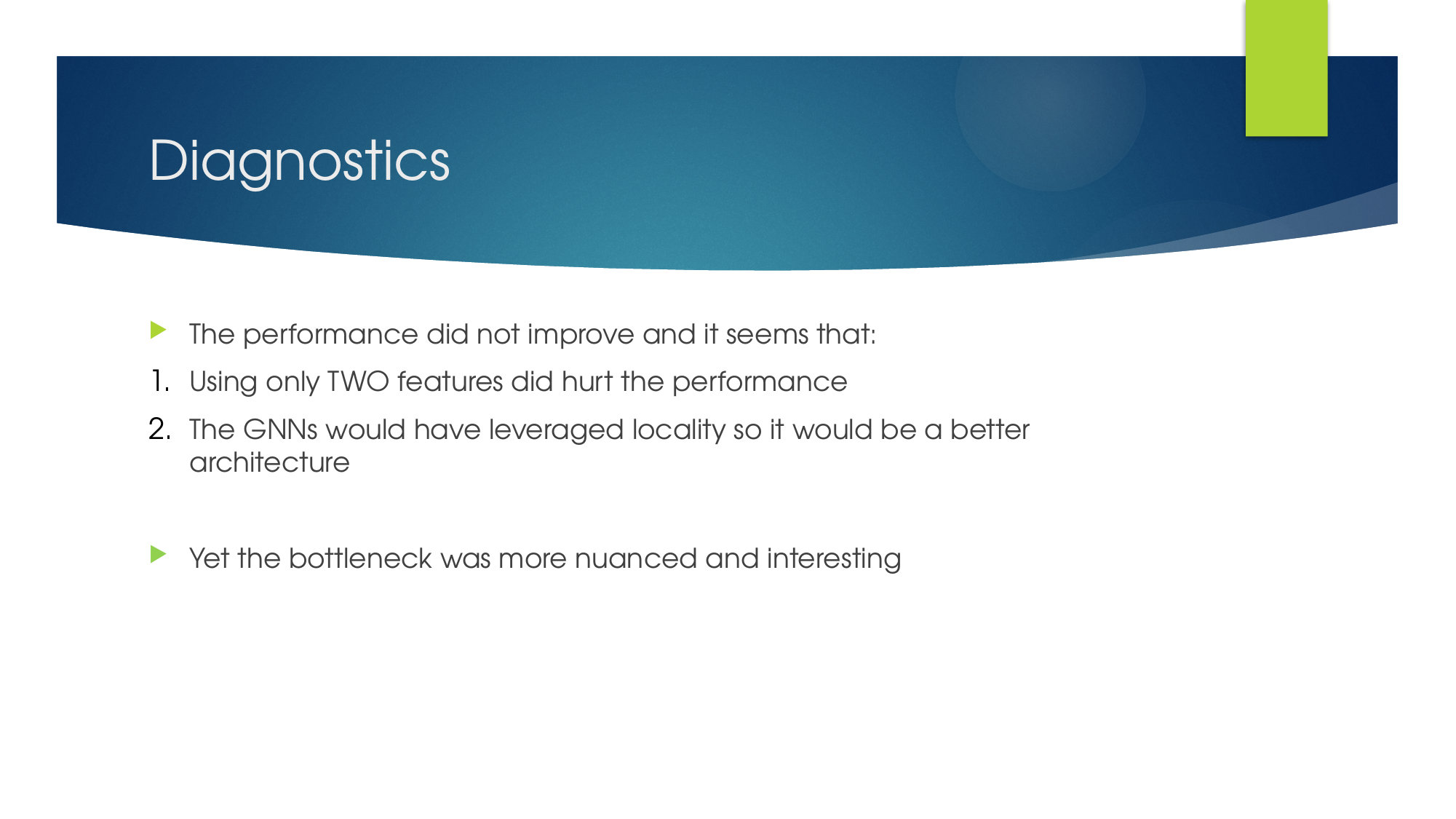

# Diagnostics
The performance did not improve and it seems that:
Using only TWO features did hurt the performance
The GNNs would have leveraged locality so it would be a better architecture

Yet the bottleneck was more nuanced and interesting